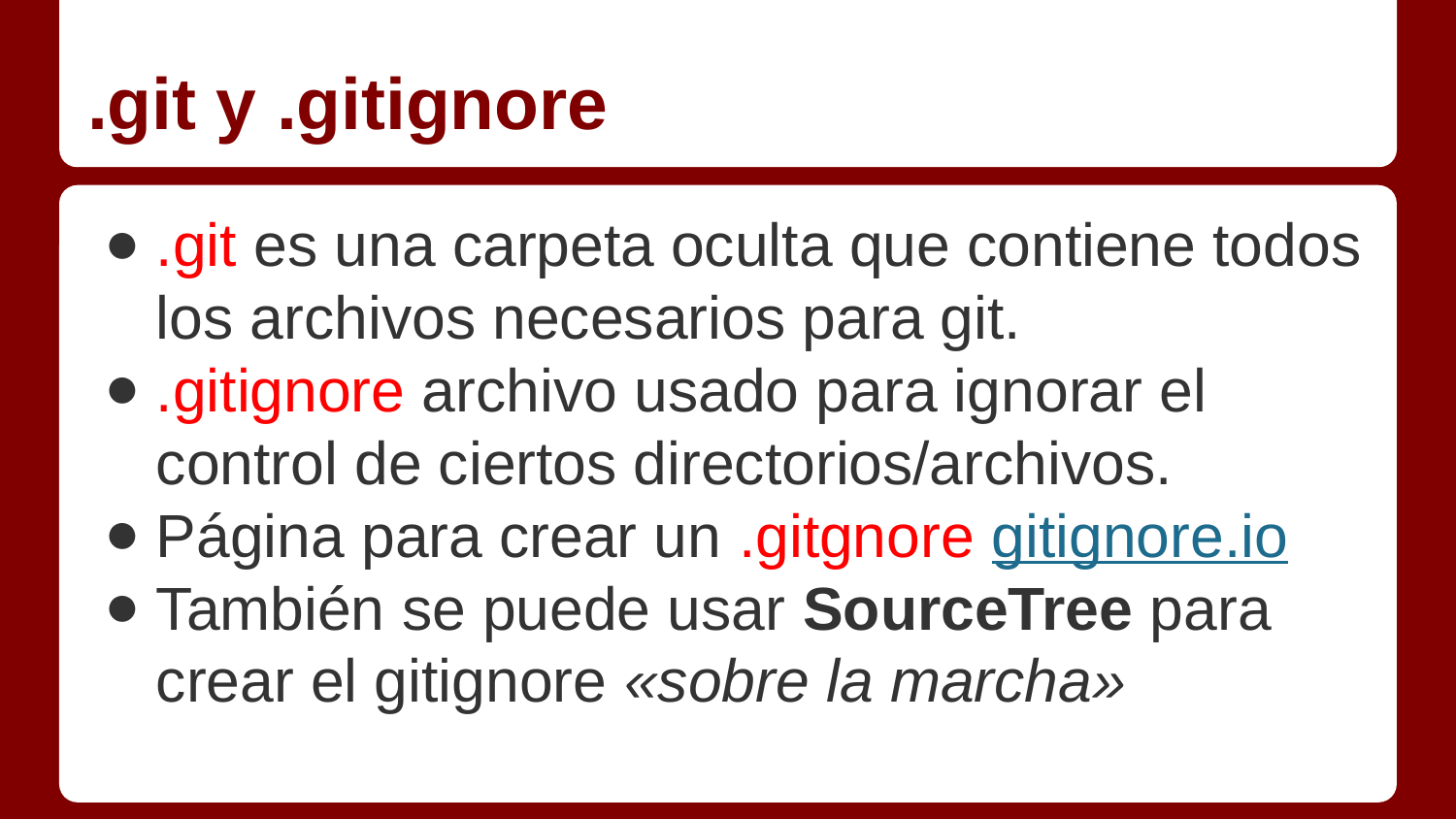

# .git y .gitignore
.git es una carpeta oculta que contiene todos los archivos necesarios para git.
.gitignore archivo usado para ignorar el control de ciertos directorios/archivos.
Página para crear un .gitgnore gitignore.io
También se puede usar SourceTree para crear el gitignore «sobre la marcha»